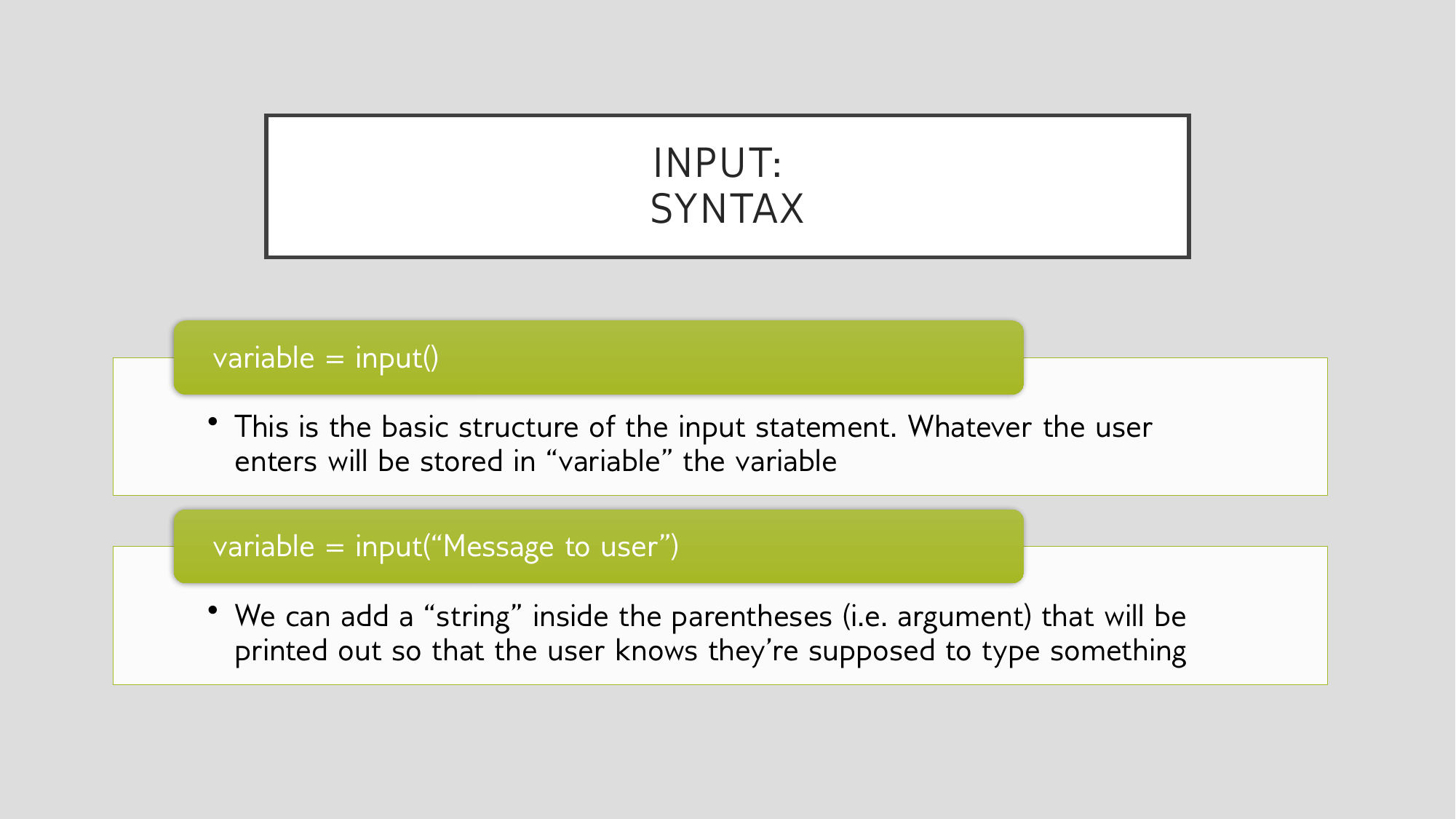

# Input: Syntax
This is the basic structure of the input statement. Whatever the user enters will be stored in “variable” the variable
variable = input()
We can add a “string” inside the parentheses (i.e. argument) that will be printed out so that the user knows they’re supposed to type something
variable = input(“Message to user”)